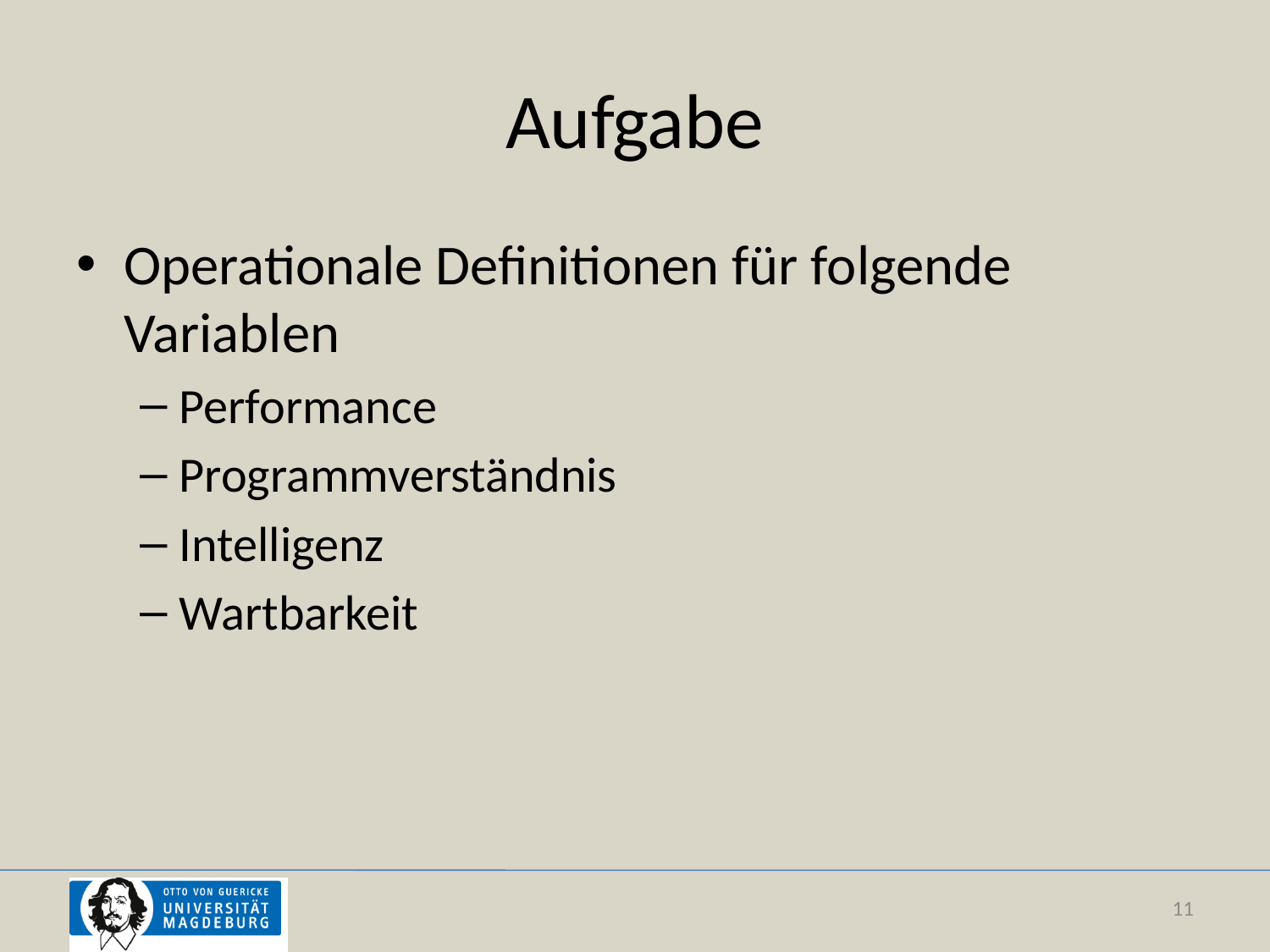

# Aufgabe
Operationale Definitionen für folgende Variablen
Performance
Programmverständnis
Intelligenz
Wartbarkeit
11